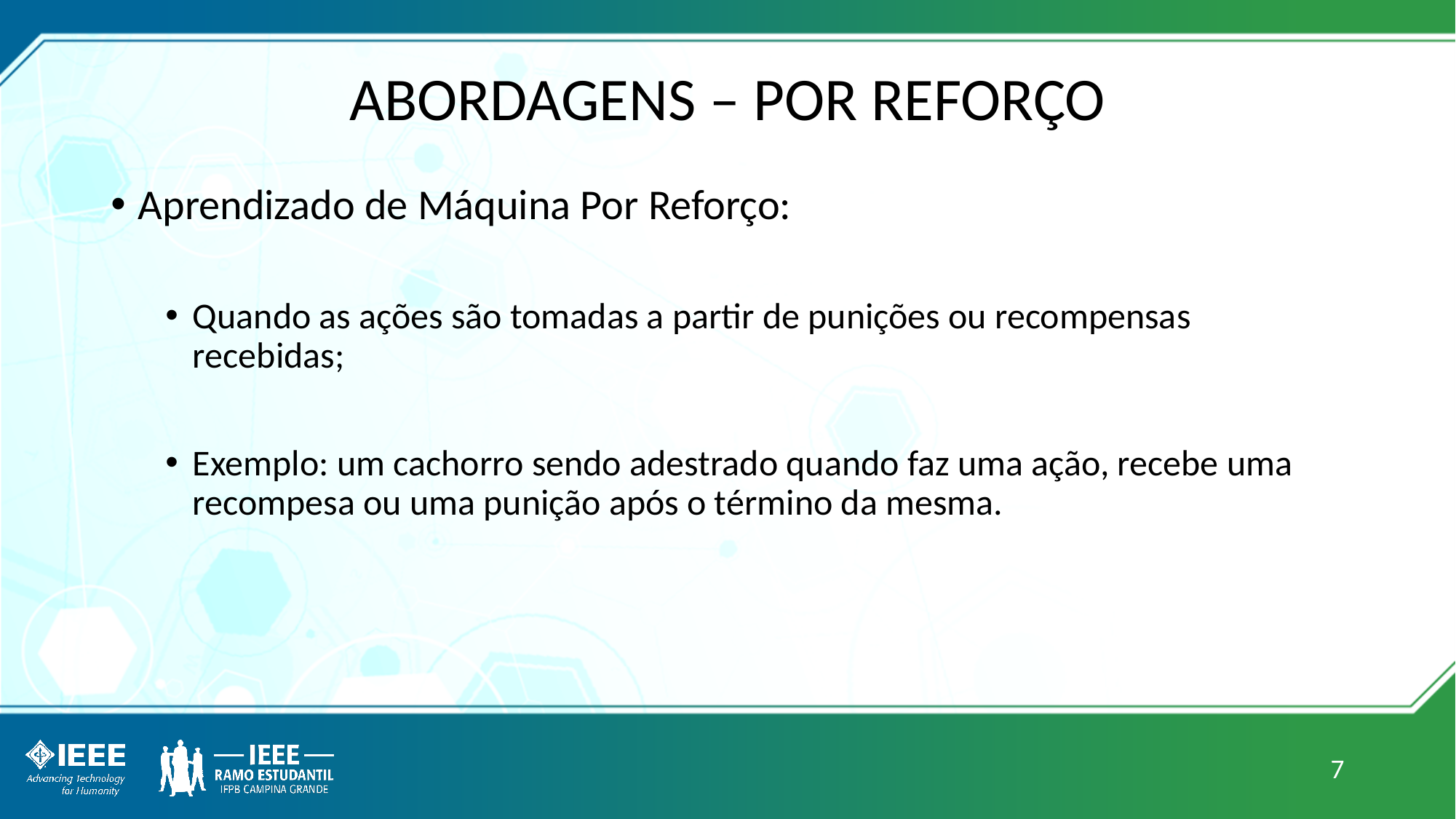

# ABORDAGENS – POR REFORÇO
Aprendizado de Máquina Por Reforço:

Quando as ações são tomadas a partir de punições ou recompensas recebidas;

Exemplo: um cachorro sendo adestrado quando faz uma ação, recebe uma recompesa ou uma punição após o término da mesma.
7